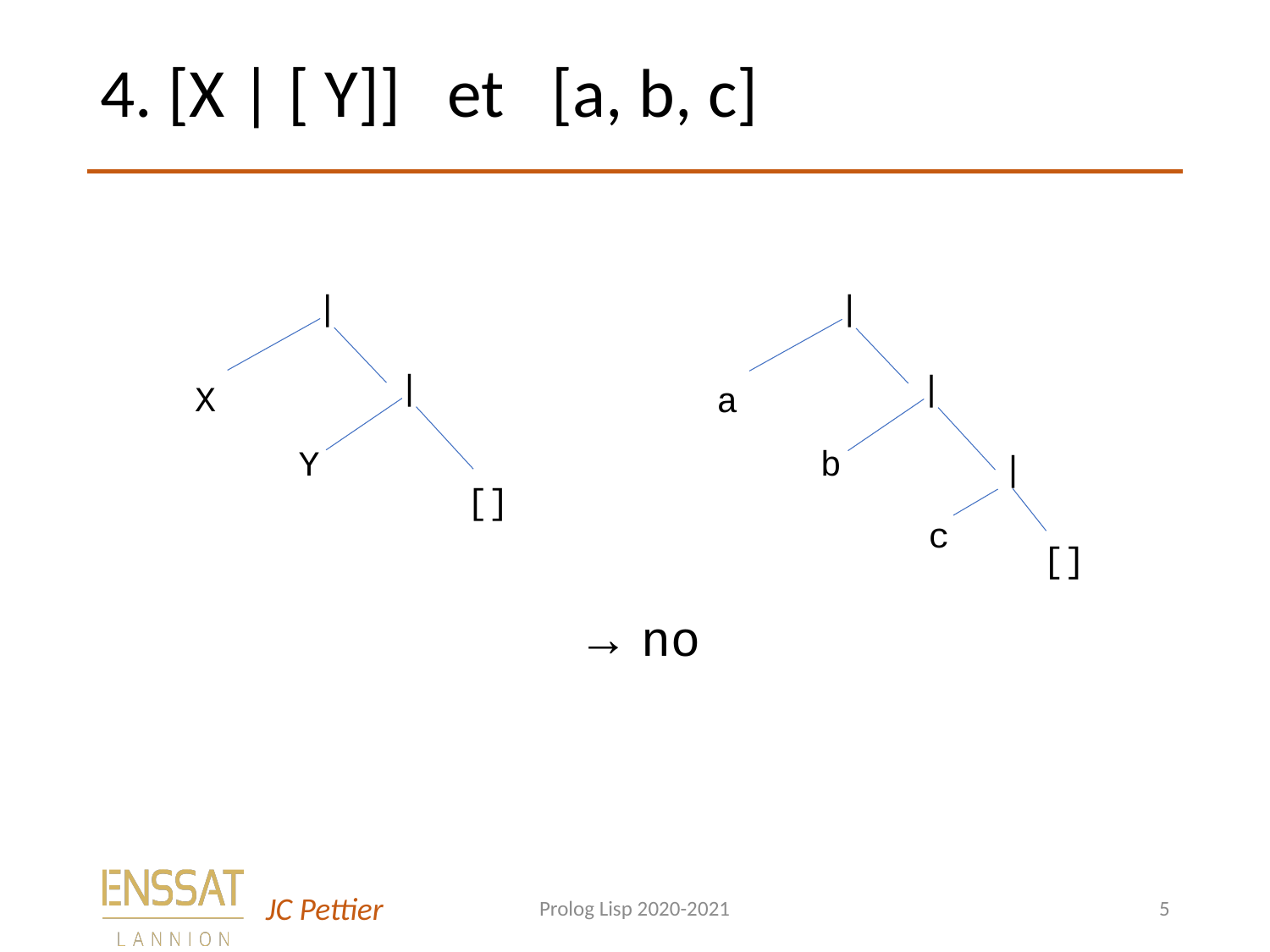

# 4. [X | [ Y]]   et   [a, b, c]

X

|
|
Y
[]

a

|
|
c
|
b
[]
→ no
Prolog Lisp 2020-2021
5